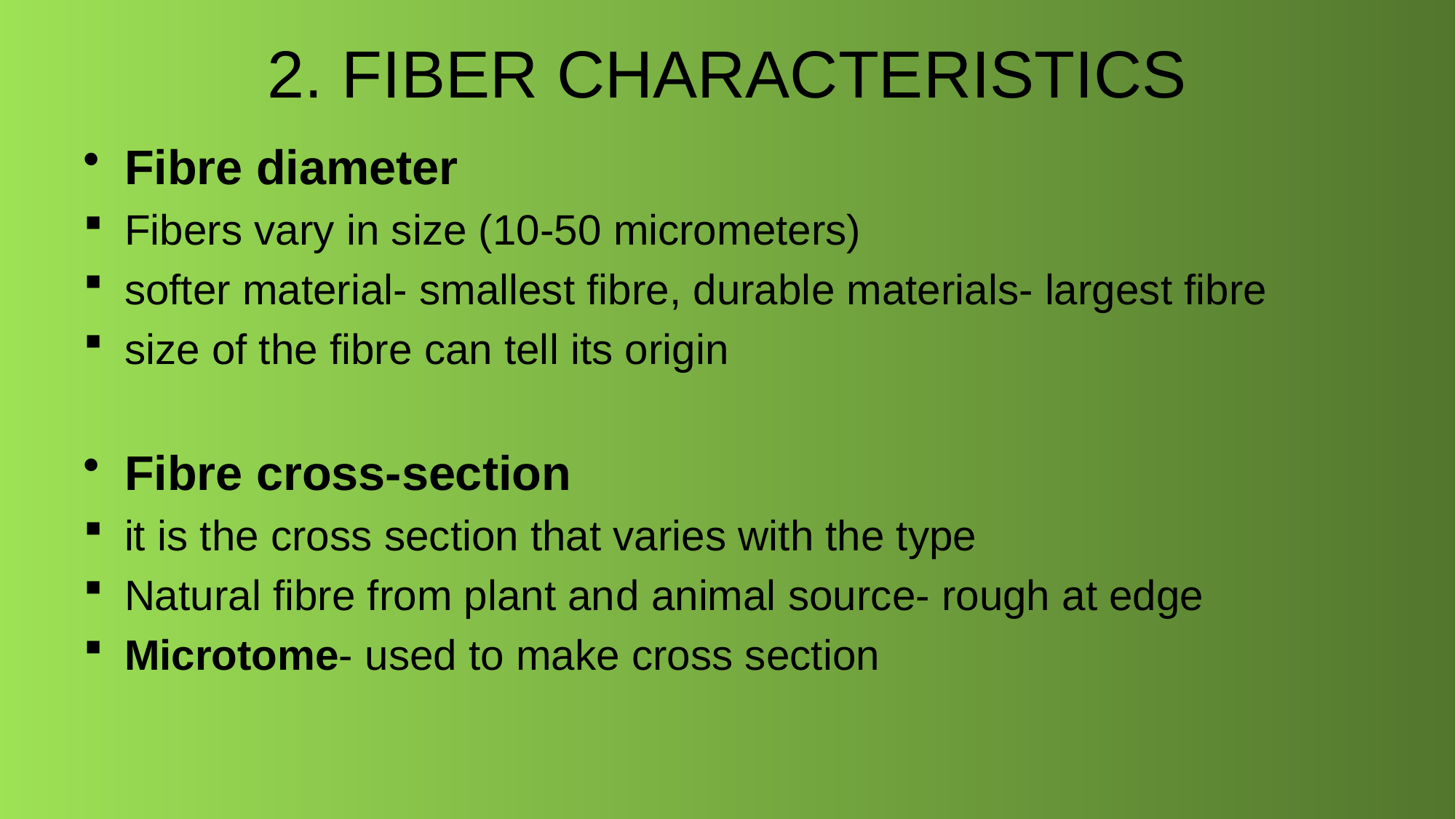

# 2. FIBER CHARACTERISTICS
Fibre diameter
Fibers vary in size (10-50 micrometers)
softer material- smallest fibre, durable materials- largest fibre
size of the fibre can tell its origin

Fibre cross-section
it is the cross section that varies with the type
Natural fibre from plant and animal source- rough at edge
Microtome- used to make cross section